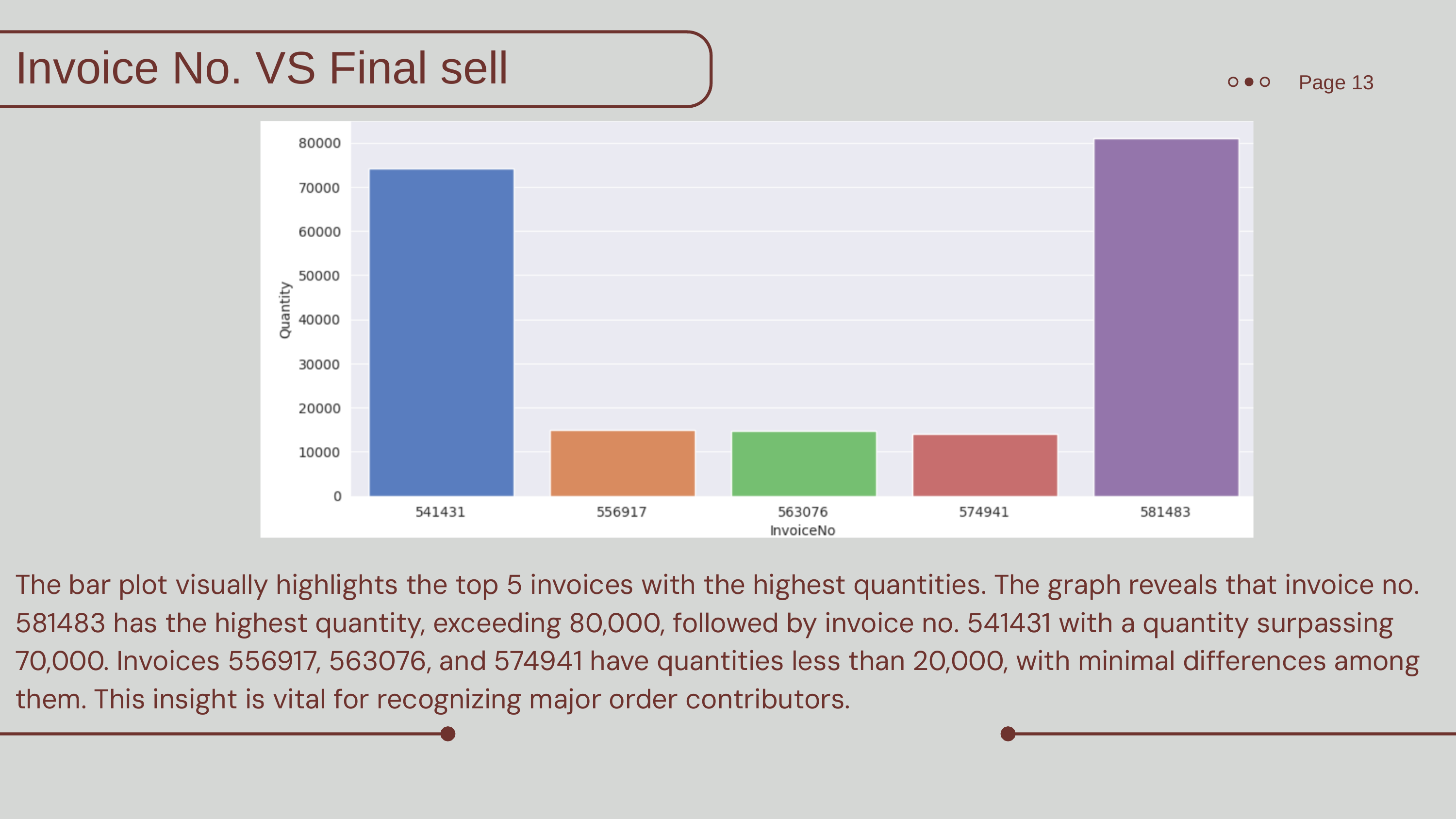

Invoice No. VS Final sell
Page 13

The bar plot visually highlights the top 5 invoices with the highest quantities. The graph reveals that invoice no. 581483 has the highest quantity, exceeding 80,000, followed by invoice no. 541431 with a quantity surpassing 70,000. Invoices 556917, 563076, and 574941 have quantities less than 20,000, with minimal differences among them. This insight is vital for recognizing major order contributors.